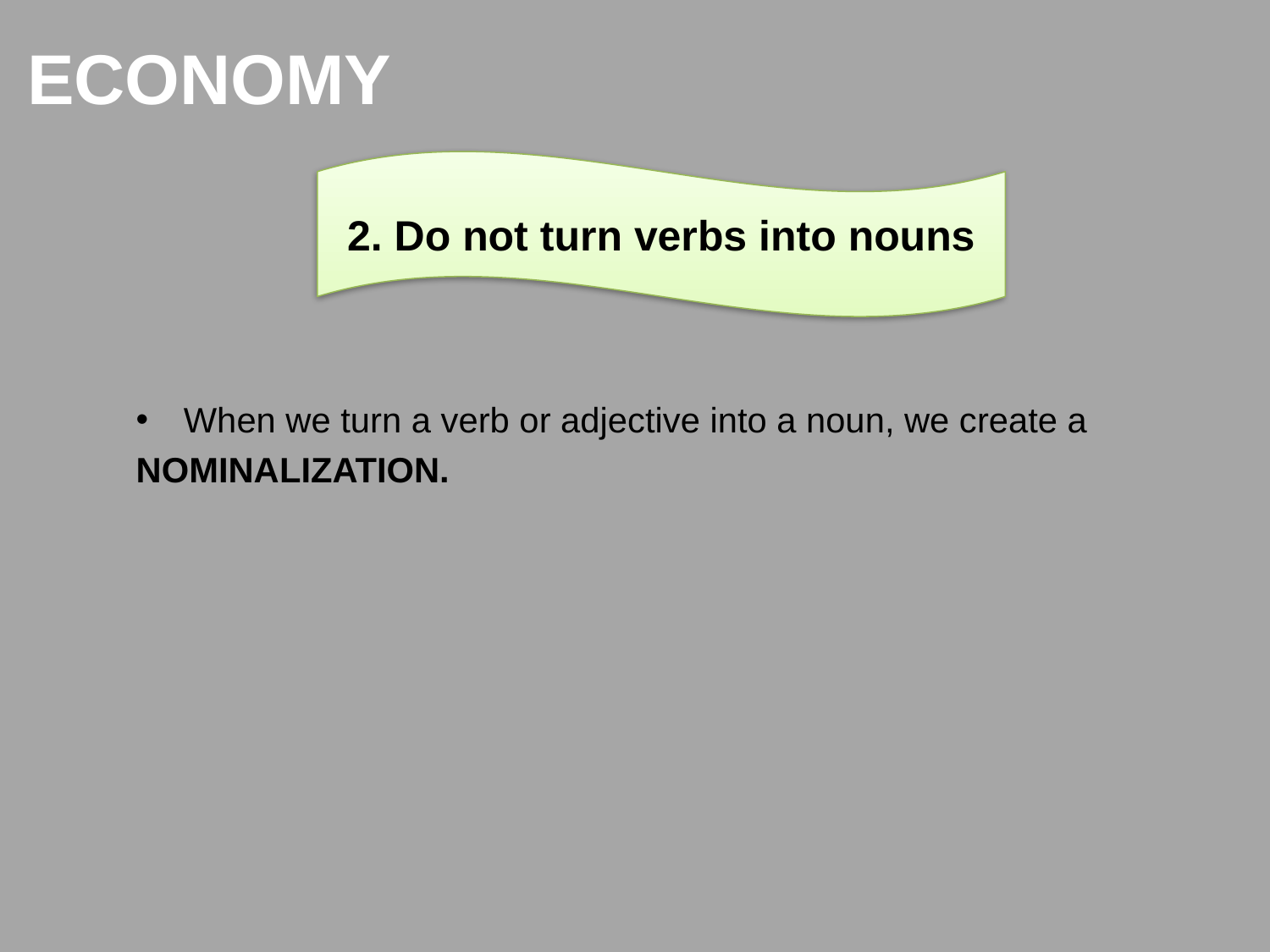

# ECONOMY
2. Do not turn verbs into nouns
When we turn a verb or adjective into a noun, we create a
NOMINALIZATION.